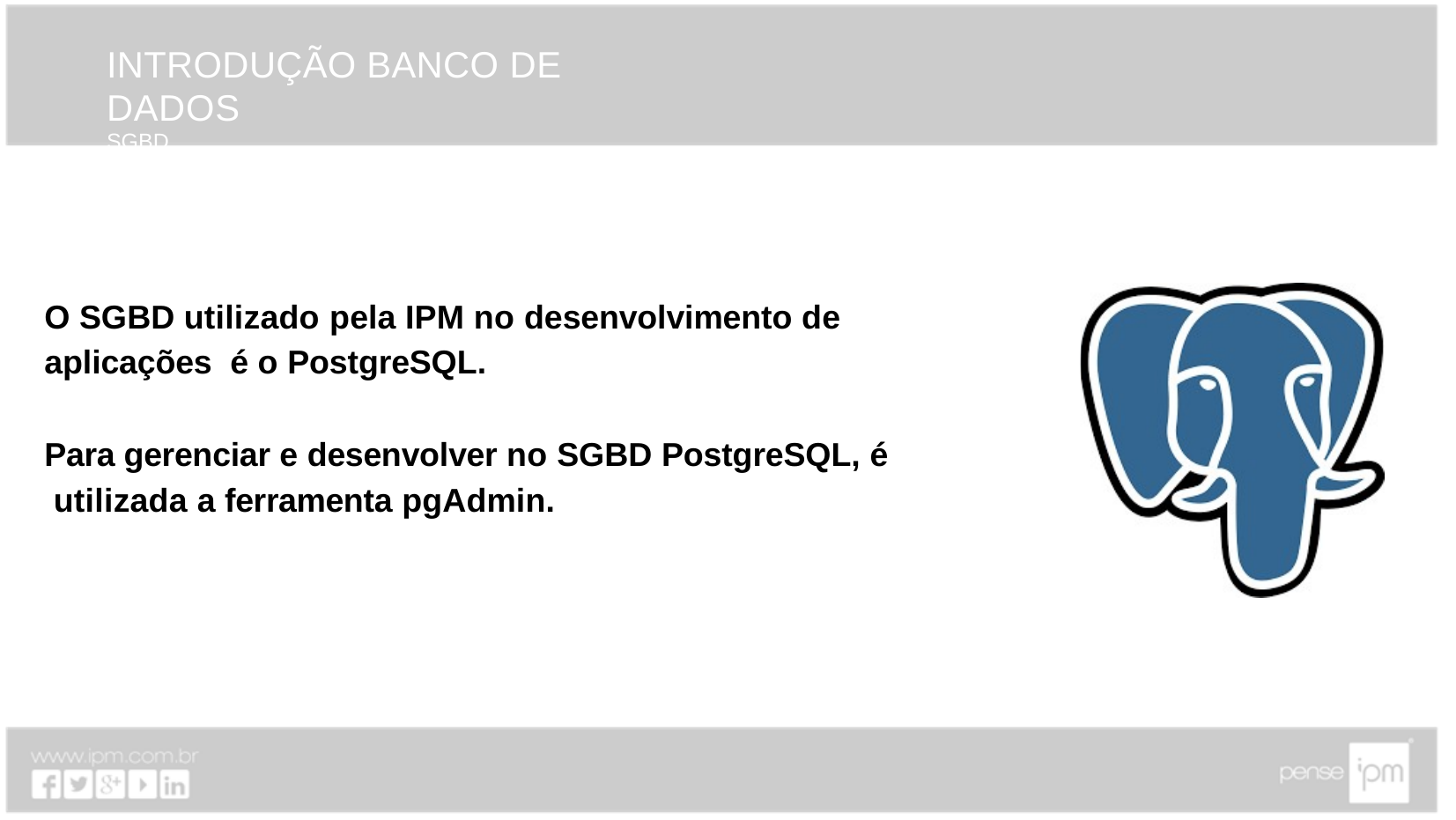

# INTRODUÇÃO BANCO DE DADOS
SGBD

O SGBD utilizado pela IPM no desenvolvimento de aplicações  é o PostgreSQL.

Para gerenciar e desenvolver no SGBD PostgreSQL, é  utilizada a ferramenta pgAdmin.